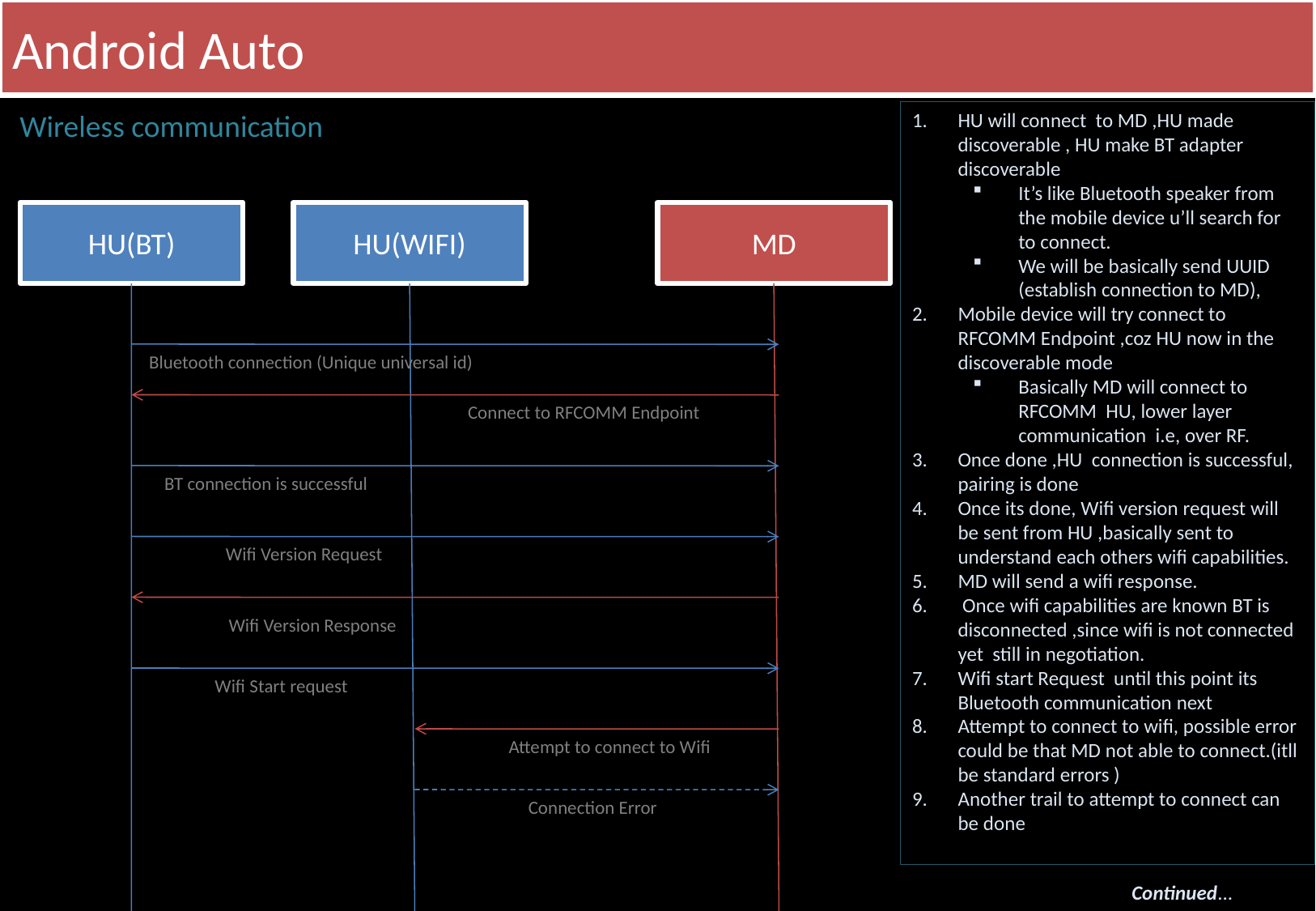

# Android Auto
Wireless communication
HU will connect  to MD ,HU made discoverable , HU make BT adapter discoverable
It’s like Bluetooth speaker from the mobile device u’ll search for to connect.
We will be basically send UUID (establish connection to MD),
Mobile device will try connect to RFCOMM Endpoint ,coz HU now in the discoverable mode
Basically MD will connect to RFCOMM  HU, lower layer communication  i.e, over RF.
Once done ,HU  connection is successful, pairing is done
Once its done, Wifi version request will be sent from HU ,basically sent to understand each others wifi capabilities.
MD will send a wifi response.
 Once wifi capabilities are known BT is disconnected ,since wifi is not connected yet  still in negotiation.
Wifi start Request  until this point its Bluetooth communication next
Attempt to connect to wifi, possible error could be that MD not able to connect.(itll be standard errors )
Another trail to attempt to connect can be done

HU(BT)
HU(WIFI)
MD
Bluetooth connection (Unique universal id)
Connect to RFCOMM Endpoint
BT connection is successful
Wifi Version Request
Wifi Version Response
Wifi Start request
Attempt to connect to Wifi
Connection Error
Continued...